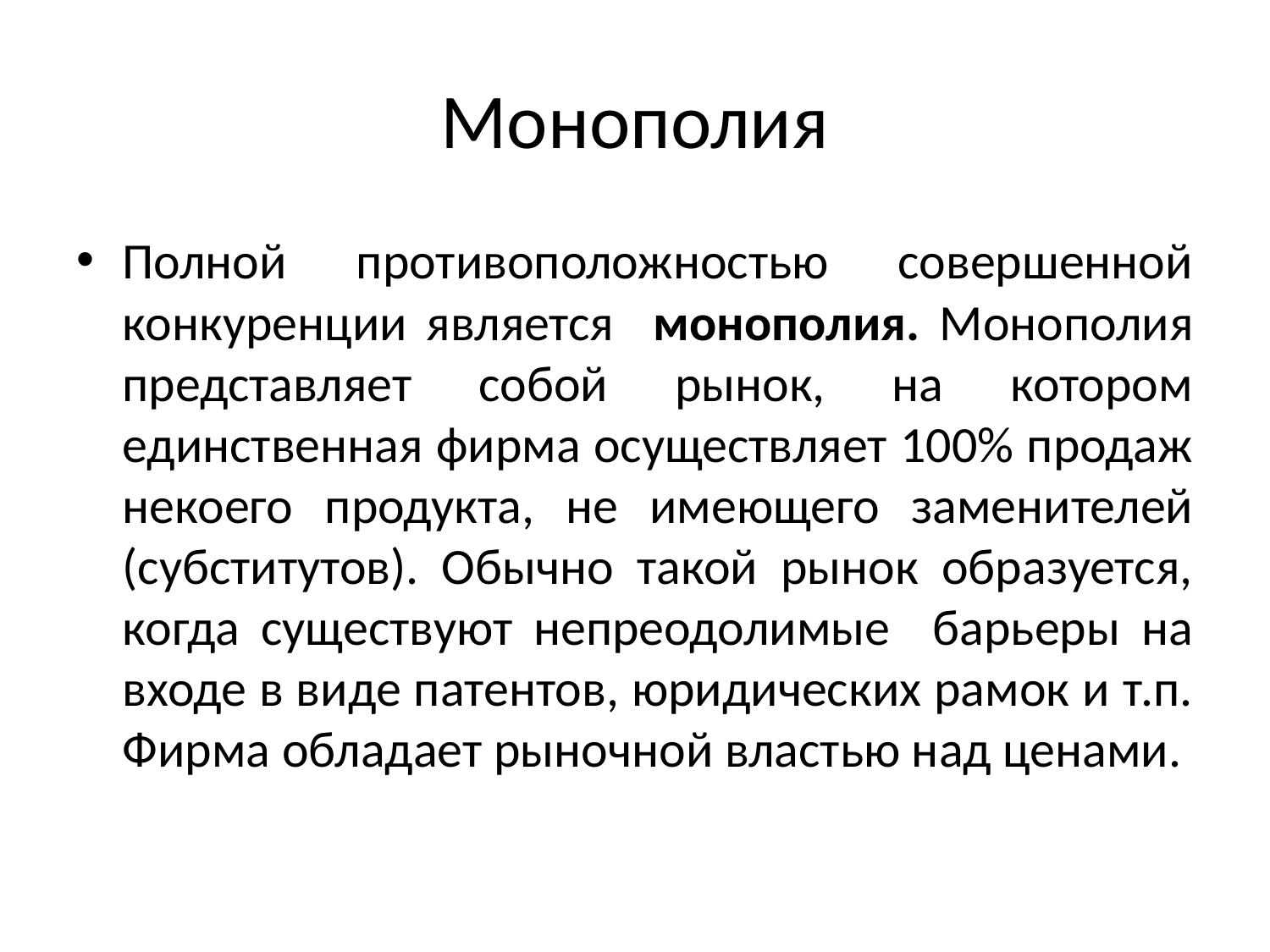

# Монополия
Полной противоположностью совершенной конкуренции является  монополия. Монополия представляет собой рынок, на котором единственная фирма осуществляет 100% продаж некоего продукта, не имеющего заменителей (субститутов). Обычно такой рынок образуется, когда существуют непреодолимые  барьеры на входе в виде патентов, юридических рамок и т.п. Фирма обладает рыночной властью над ценами.